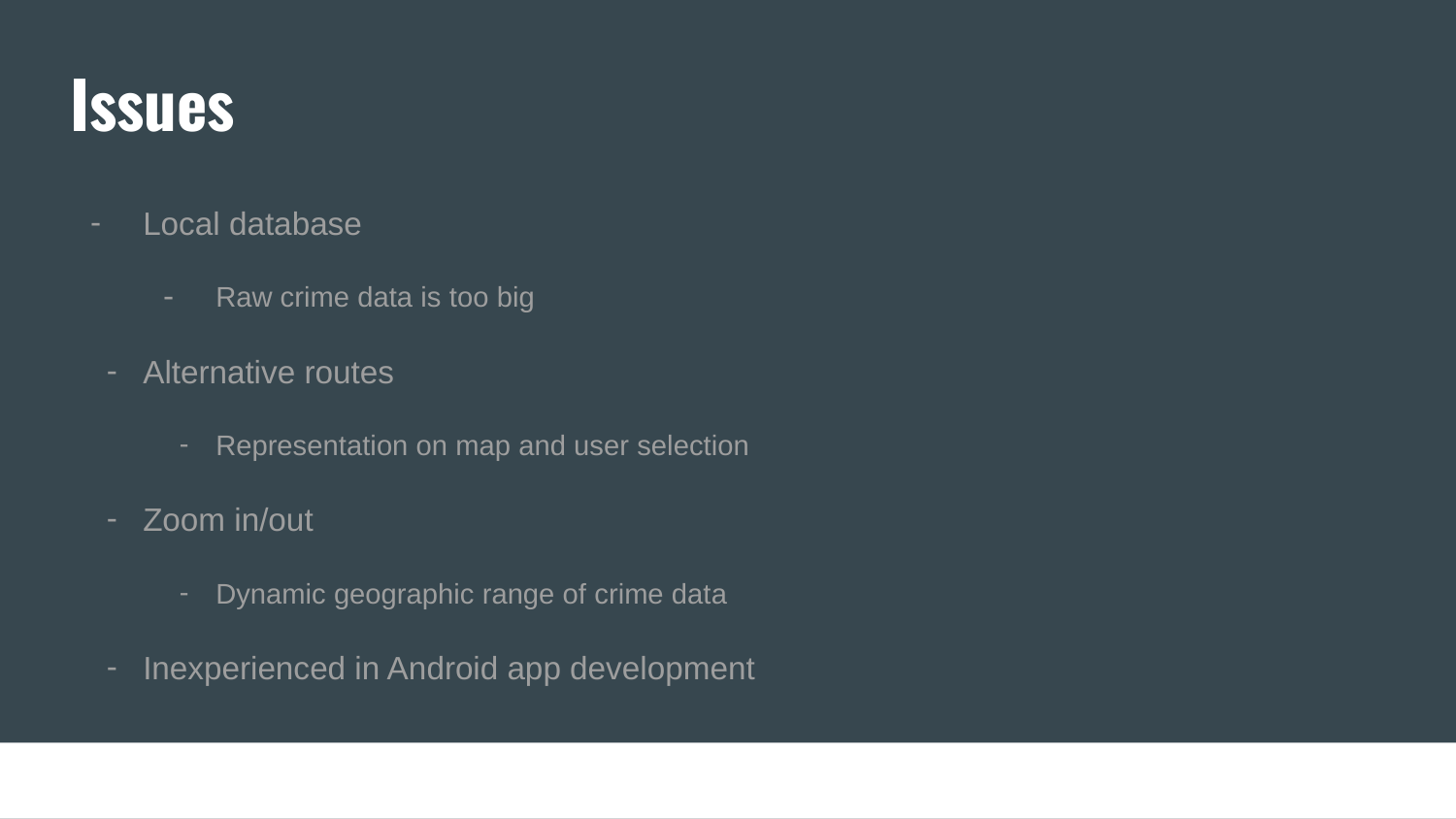

# Issues
Local database
Raw crime data is too big
Alternative routes
Representation on map and user selection
Zoom in/out
Dynamic geographic range of crime data
Inexperienced in Android app development